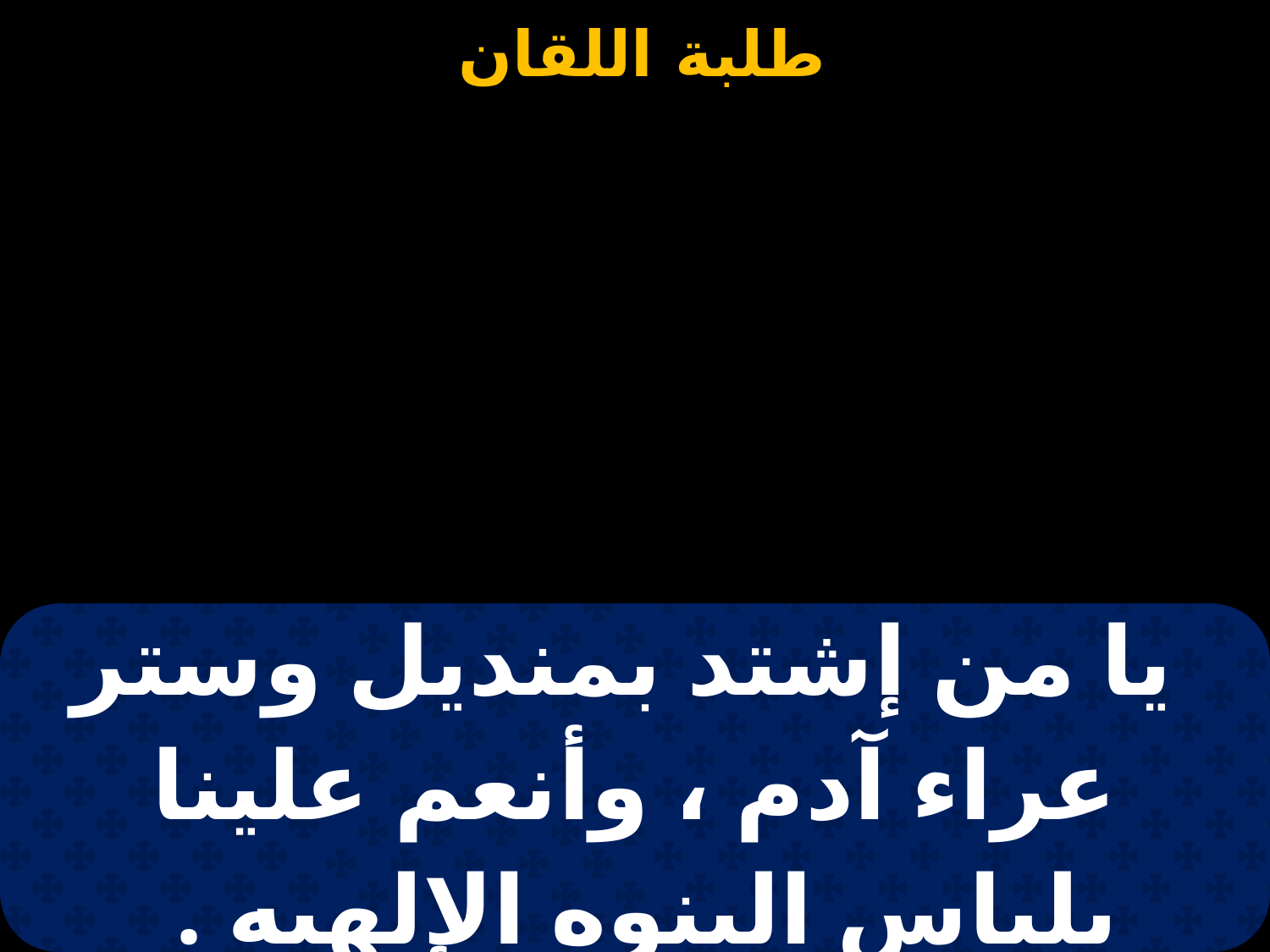

| يا من إشتد بمنديل وستر عراء آدم ، وأنعم علينا بلباس البنوه الإلهيه . |
| --- |